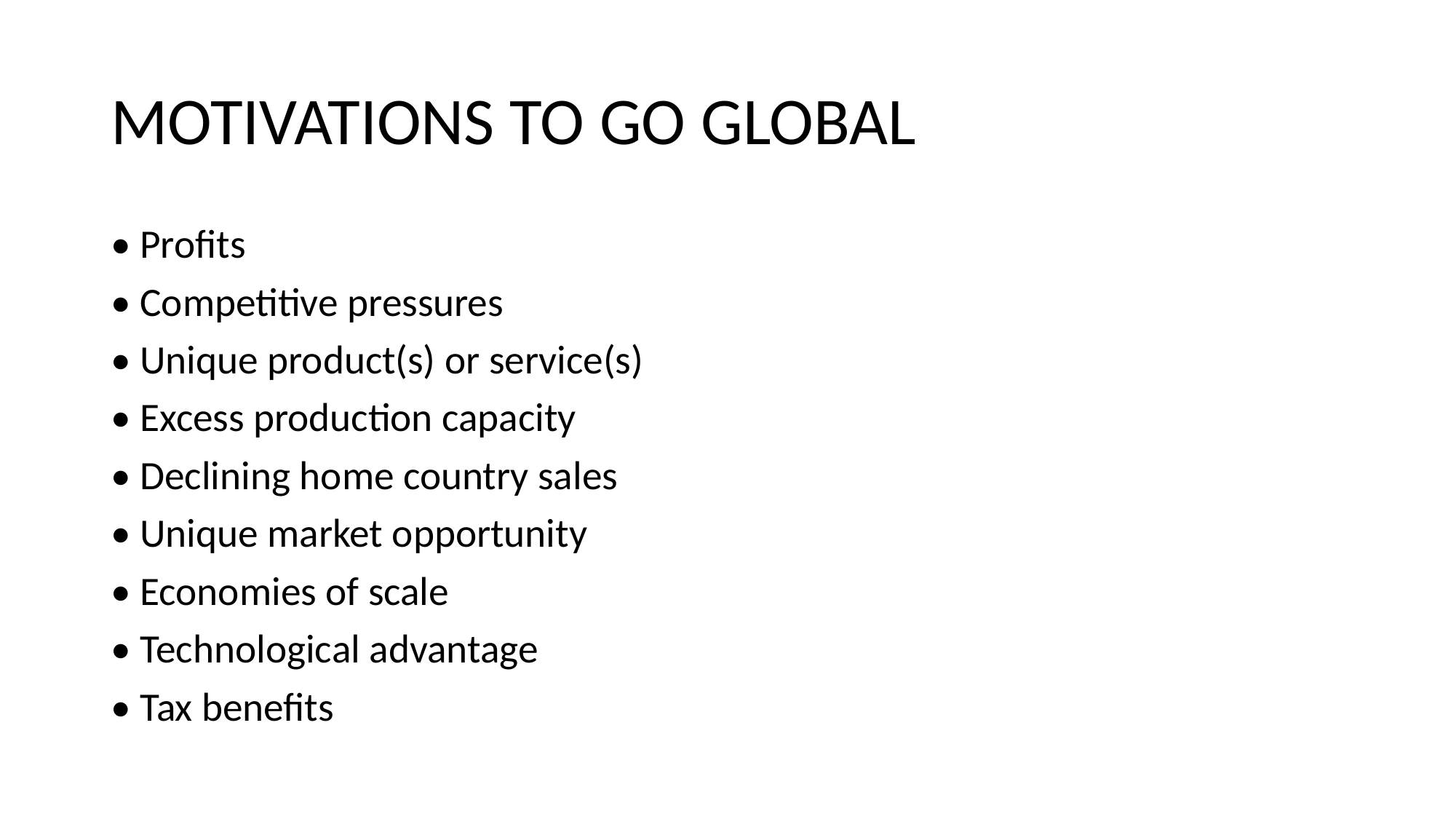

# MOTIVATIONS TO GO GLOBAL
• Profits
• Competitive pressures
• Unique product(s) or service(s)
• Excess production capacity
• Declining home country sales
• Unique market opportunity
• Economies of scale
• Technological advantage
• Tax benefits